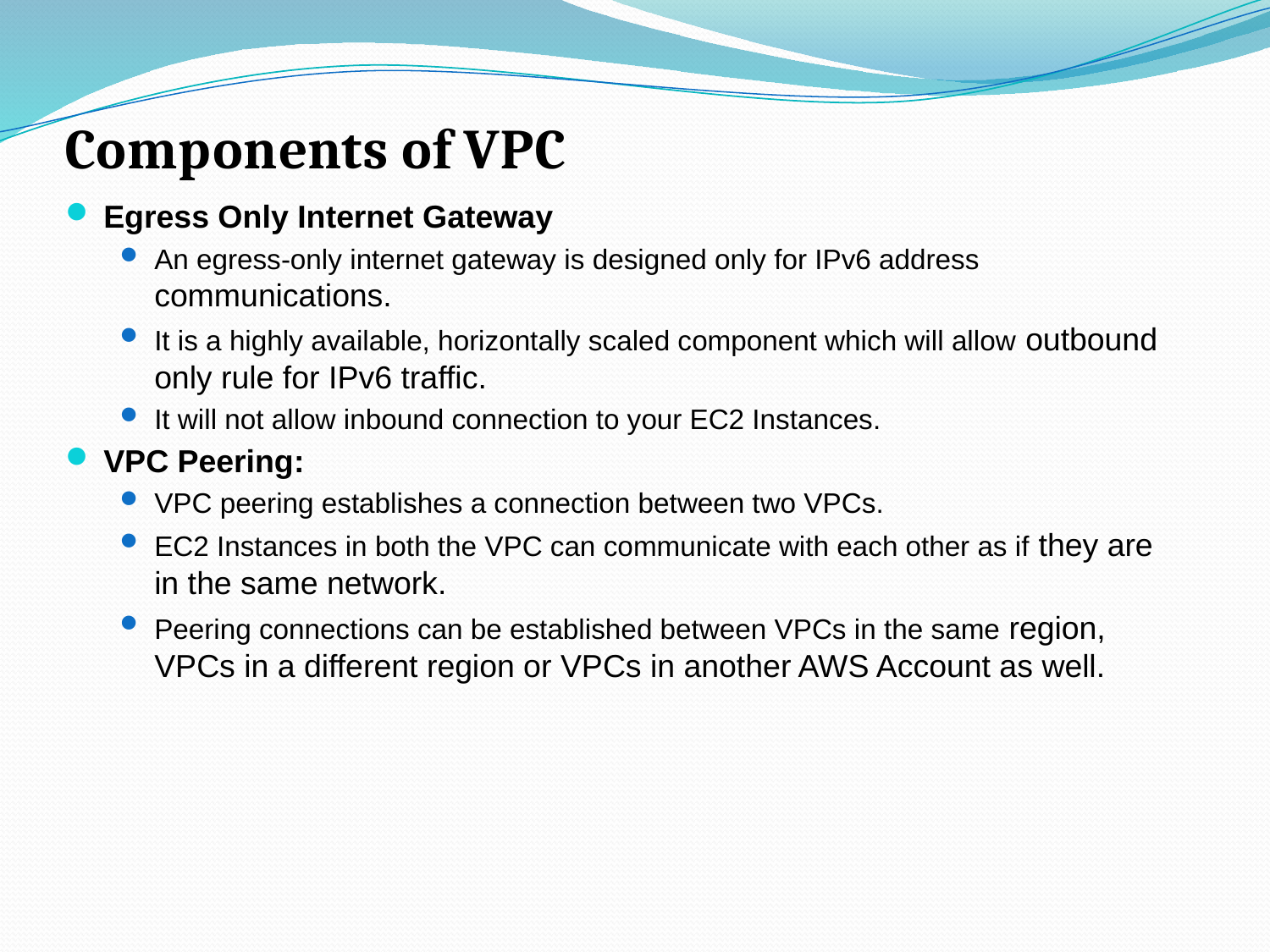

# Components of VPC
Egress Only Internet Gateway
An egress-only internet gateway is designed only for IPv6 address communications.
It is a highly available, horizontally scaled component which will allow outbound only rule for IPv6 traffic.
It will not allow inbound connection to your EC2 Instances.
VPC Peering:
VPC peering establishes a connection between two VPCs.
EC2 Instances in both the VPC can communicate with each other as if they are in the same network.
Peering connections can be established between VPCs in the same region, VPCs in a different region or VPCs in another AWS Account as well.